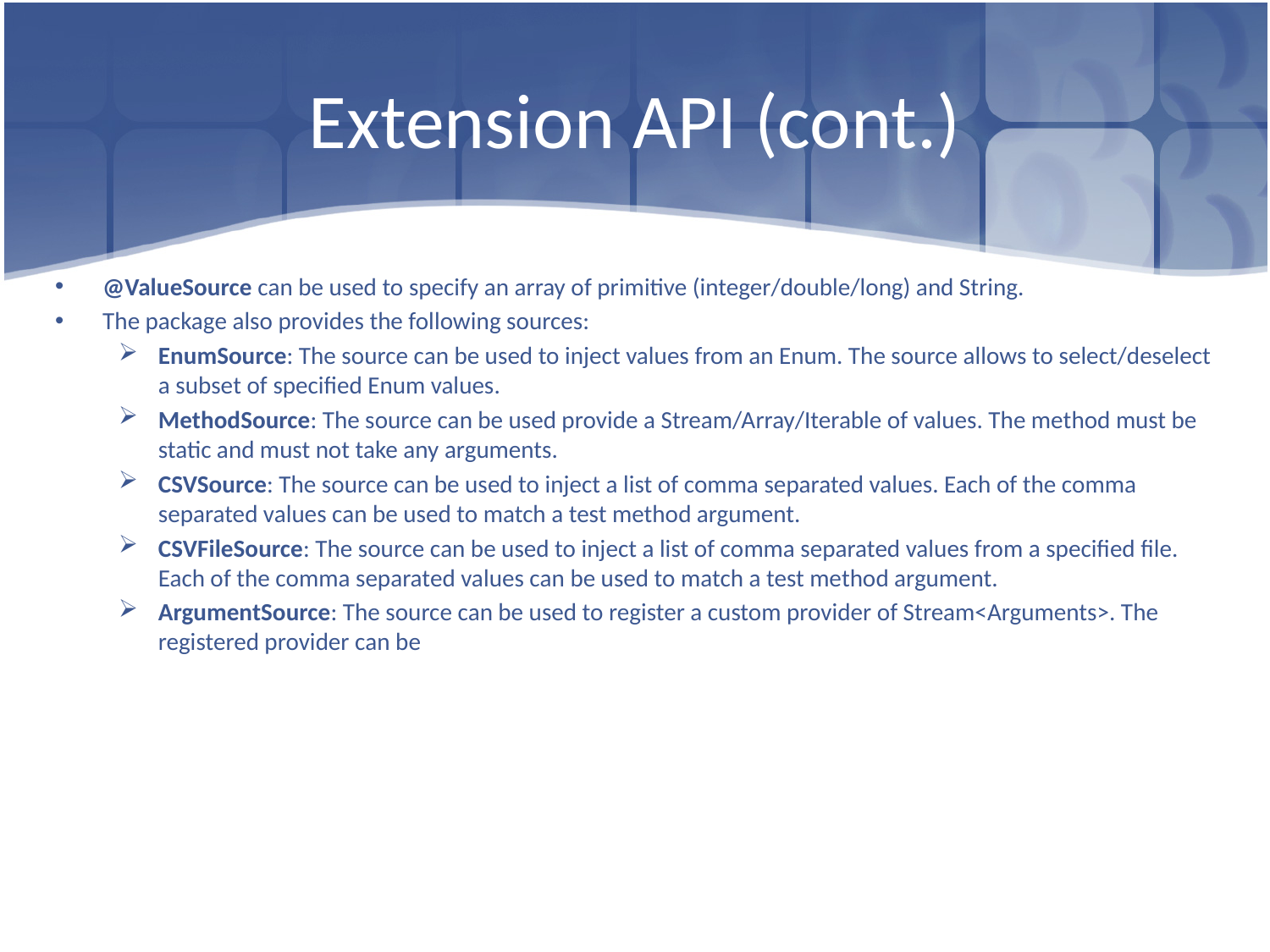

# Extension API (cont.)
@ValueSource can be used to specify an array of primitive (integer/double/long) and String.
The package also provides the following sources:
EnumSource: The source can be used to inject values from an Enum. The source allows to select/deselect a subset of specified Enum values.
MethodSource: The source can be used provide a Stream/Array/Iterable of values. The method must be static and must not take any arguments.
CSVSource: The source can be used to inject a list of comma separated values. Each of the comma separated values can be used to match a test method argument.
CSVFileSource: The source can be used to inject a list of comma separated values from a specified file. Each of the comma separated values can be used to match a test method argument.
ArgumentSource: The source can be used to register a custom provider of Stream<Arguments>. The registered provider can be